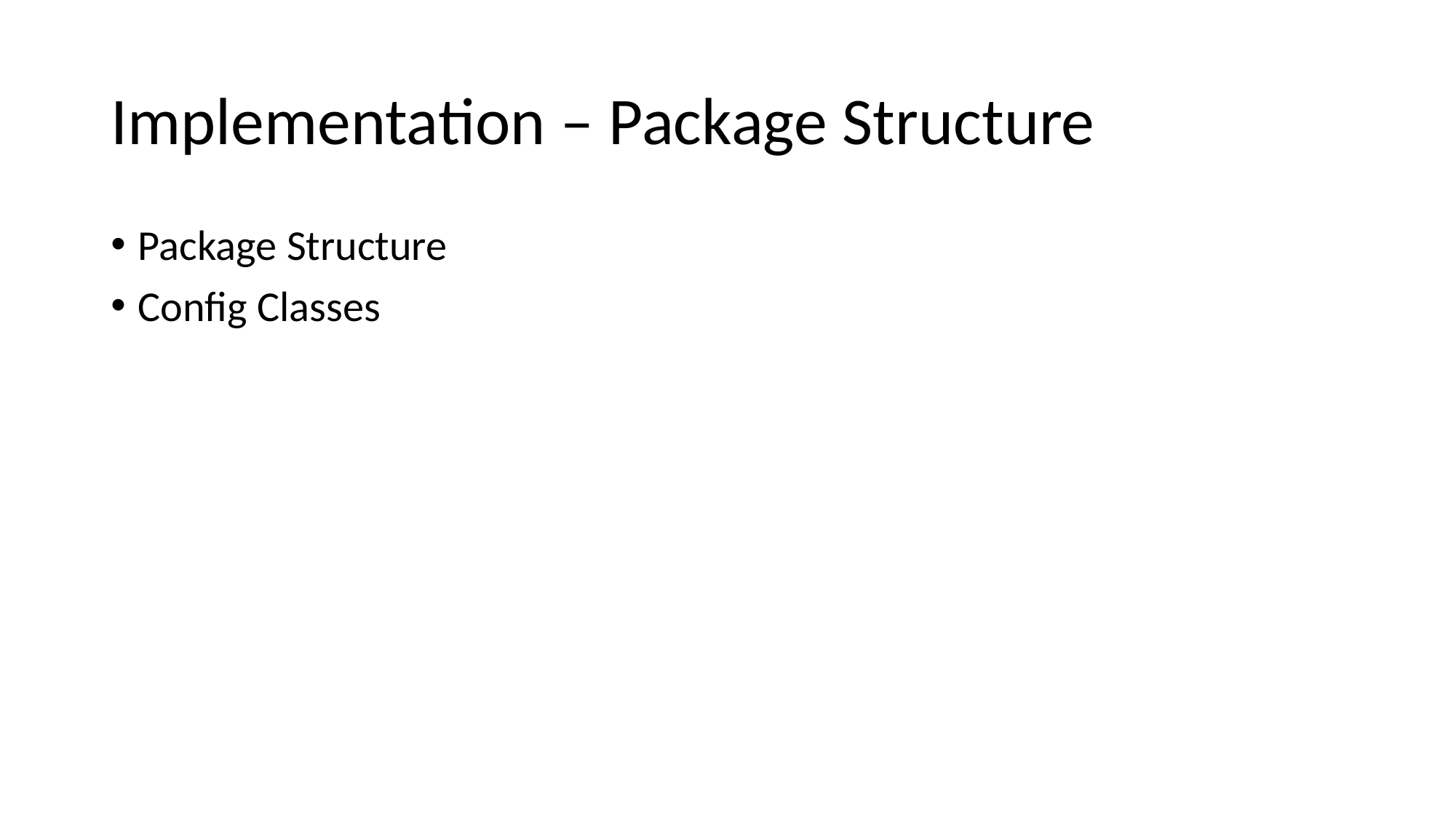

# Implementation – Package Structure
Package Structure
Config Classes